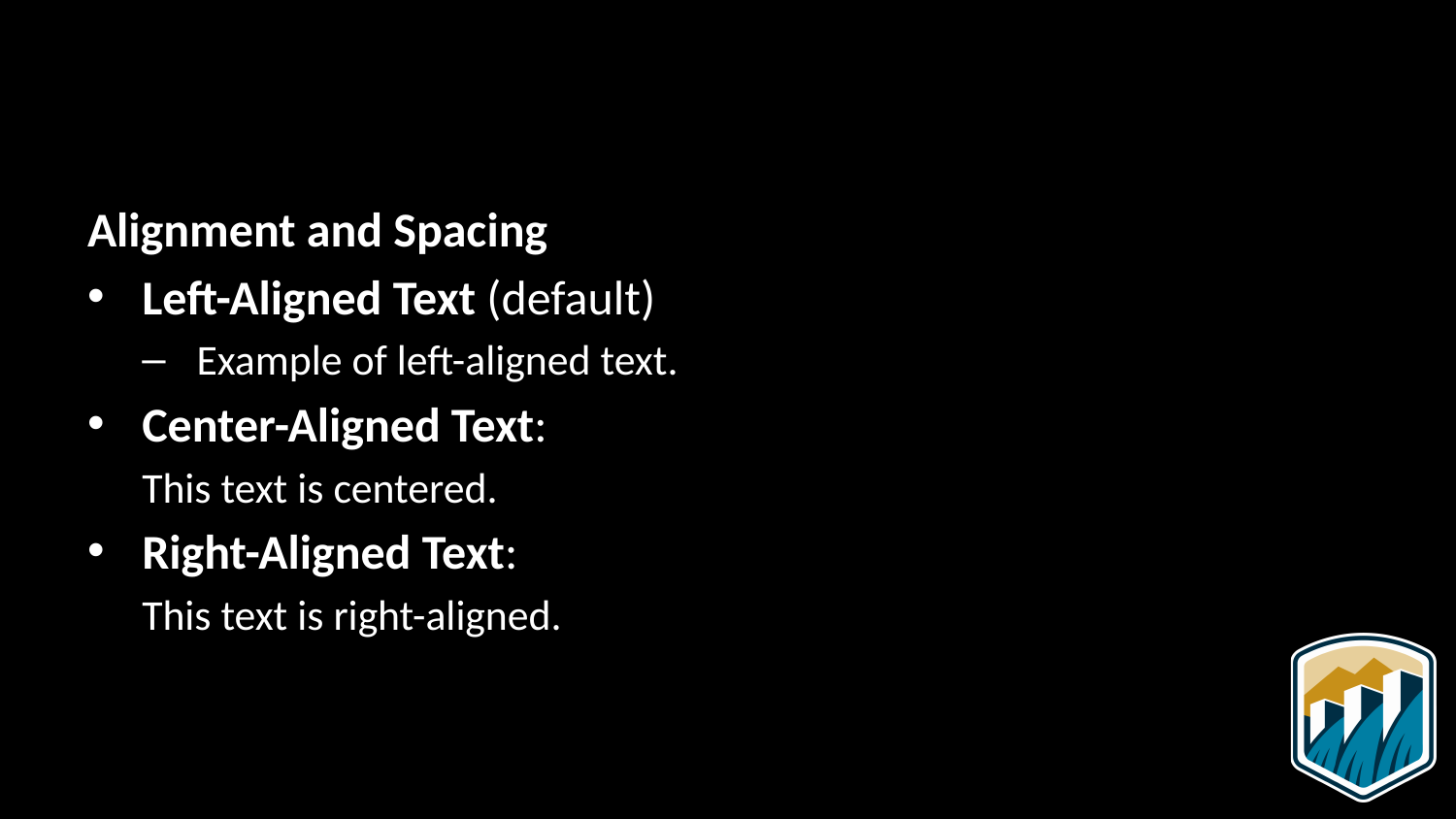

Alignment and Spacing
Left-Aligned Text (default)
Example of left-aligned text.
Center-Aligned Text:
This text is centered.
Right-Aligned Text:
This text is right-aligned.